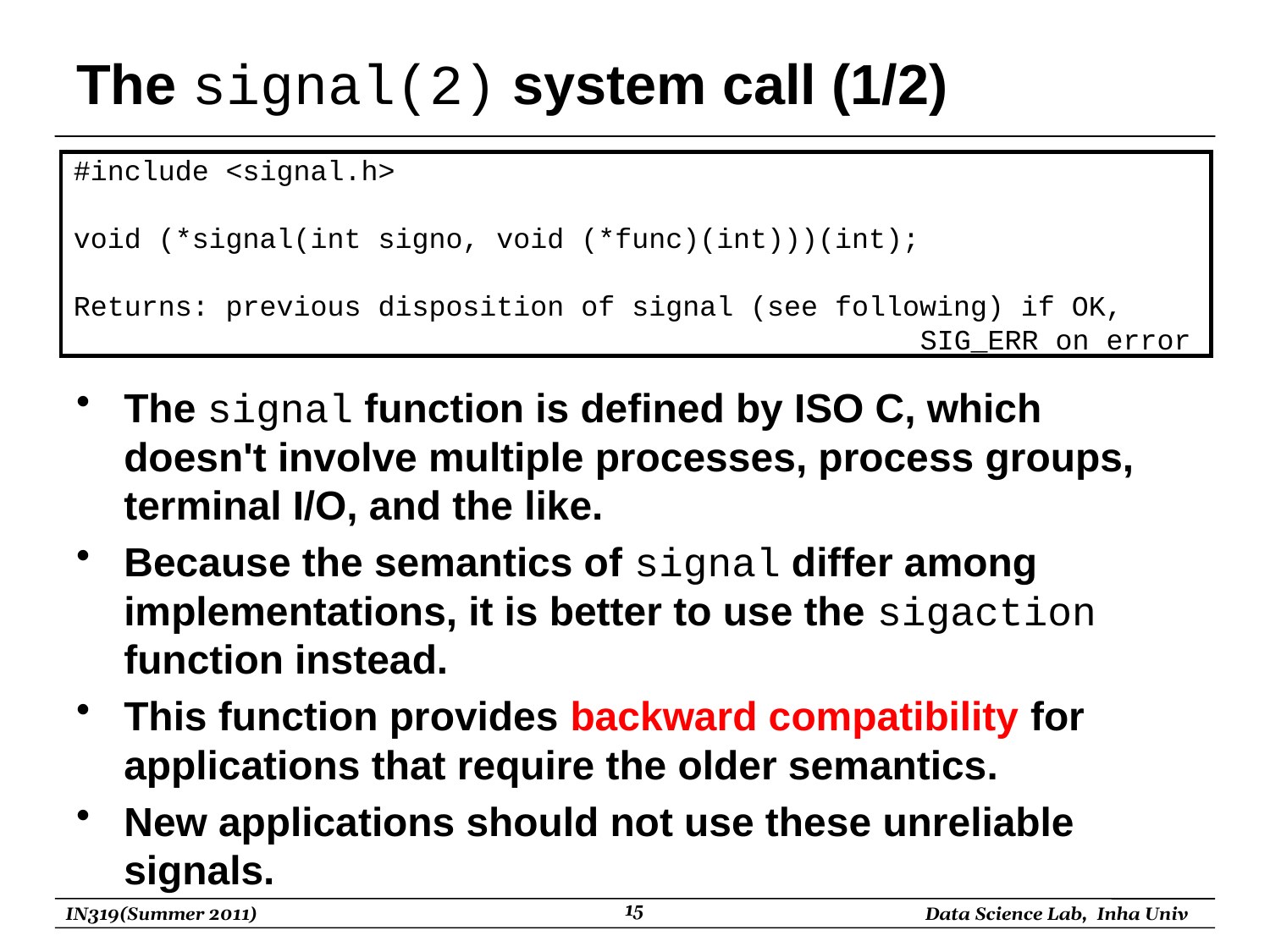

# The signal(2) system call (1/2)
#include <signal.h>

void (*signal(int signo, void (*func)(int)))(int);

Returns: previous disposition of signal (see following) if OK,
						     SIG_ERR on error
The signal function is defined by ISO C, which doesn't involve multiple processes, process groups, terminal I/O, and the like.
Because the semantics of signal differ among implementations, it is better to use the sigaction function instead.
This function provides backward compatibility for applications that require the older semantics.
New applications should not use these unreliable signals.
15